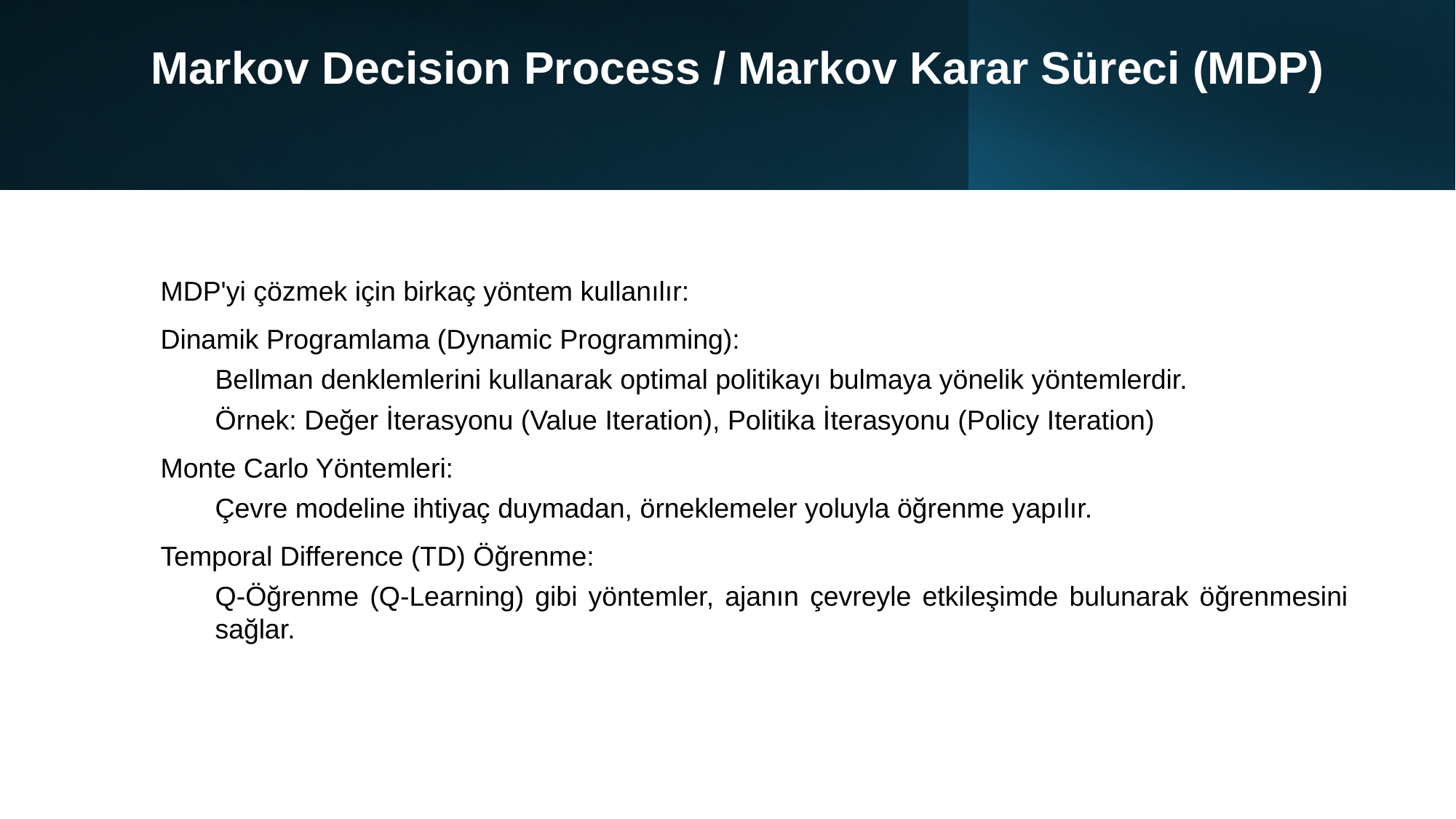

# Markov Decision Process / Markov Karar Süreci (MDP)
MDP'yi çözmek için birkaç yöntem kullanılır:
Dinamik Programlama (Dynamic Programming):
Bellman denklemlerini kullanarak optimal politikayı bulmaya yönelik yöntemlerdir.
Örnek: Değer İterasyonu (Value Iteration), Politika İterasyonu (Policy Iteration)
Monte Carlo Yöntemleri:
Çevre modeline ihtiyaç duymadan, örneklemeler yoluyla öğrenme yapılır.
Temporal Difference (TD) Öğrenme:
Q-Öğrenme (Q-Learning) gibi yöntemler, ajanın çevreyle etkileşimde bulunarak öğrenmesini sağlar.